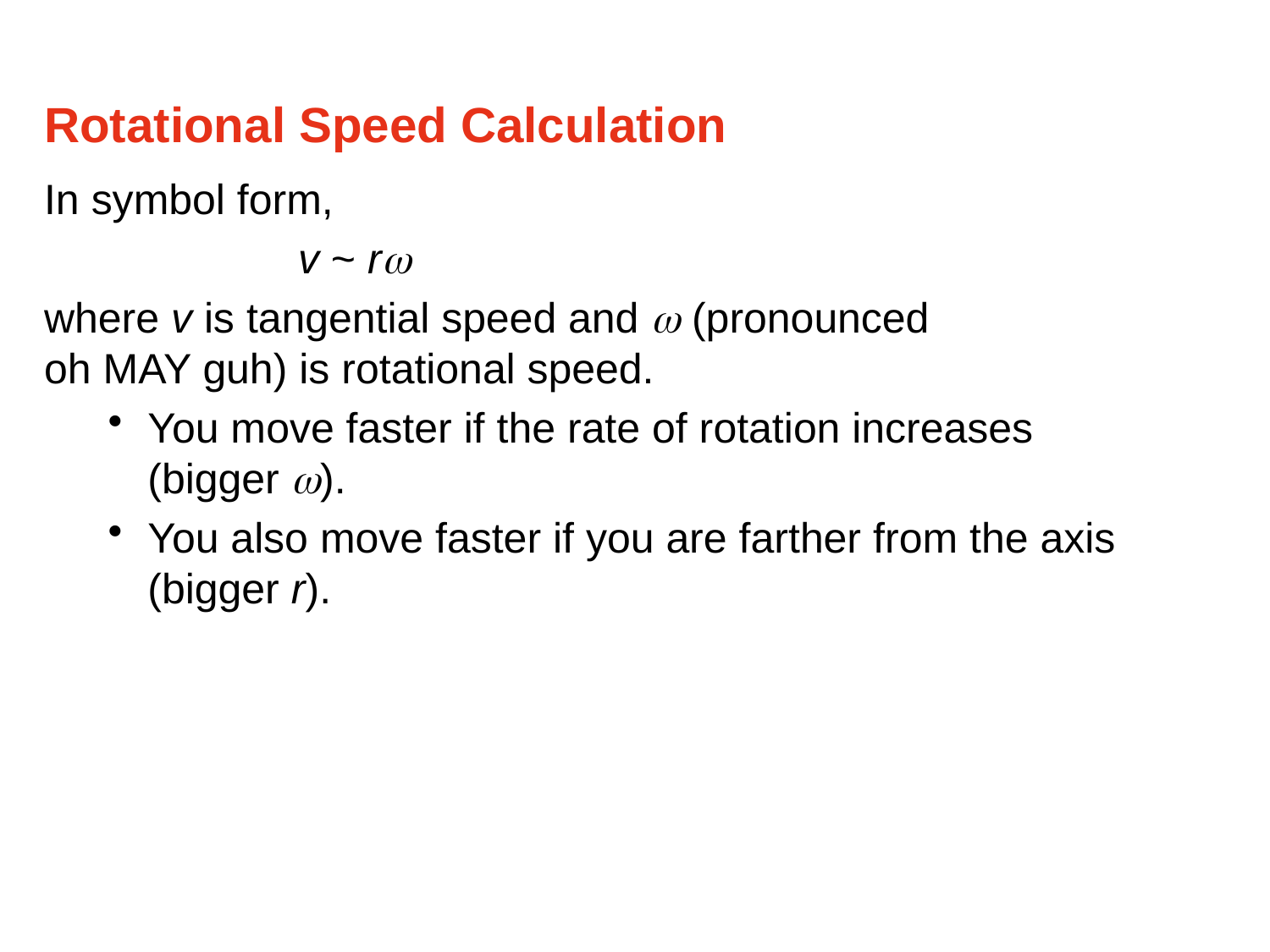

Rotational Speed Calculation
In symbol form,
		v ~ rω
where v is tangential speed and ω (pronounced
oh MAY guh) is rotational speed.
You move faster if the rate of rotation increases (bigger ω).
You also move faster if you are farther from the axis (bigger r).